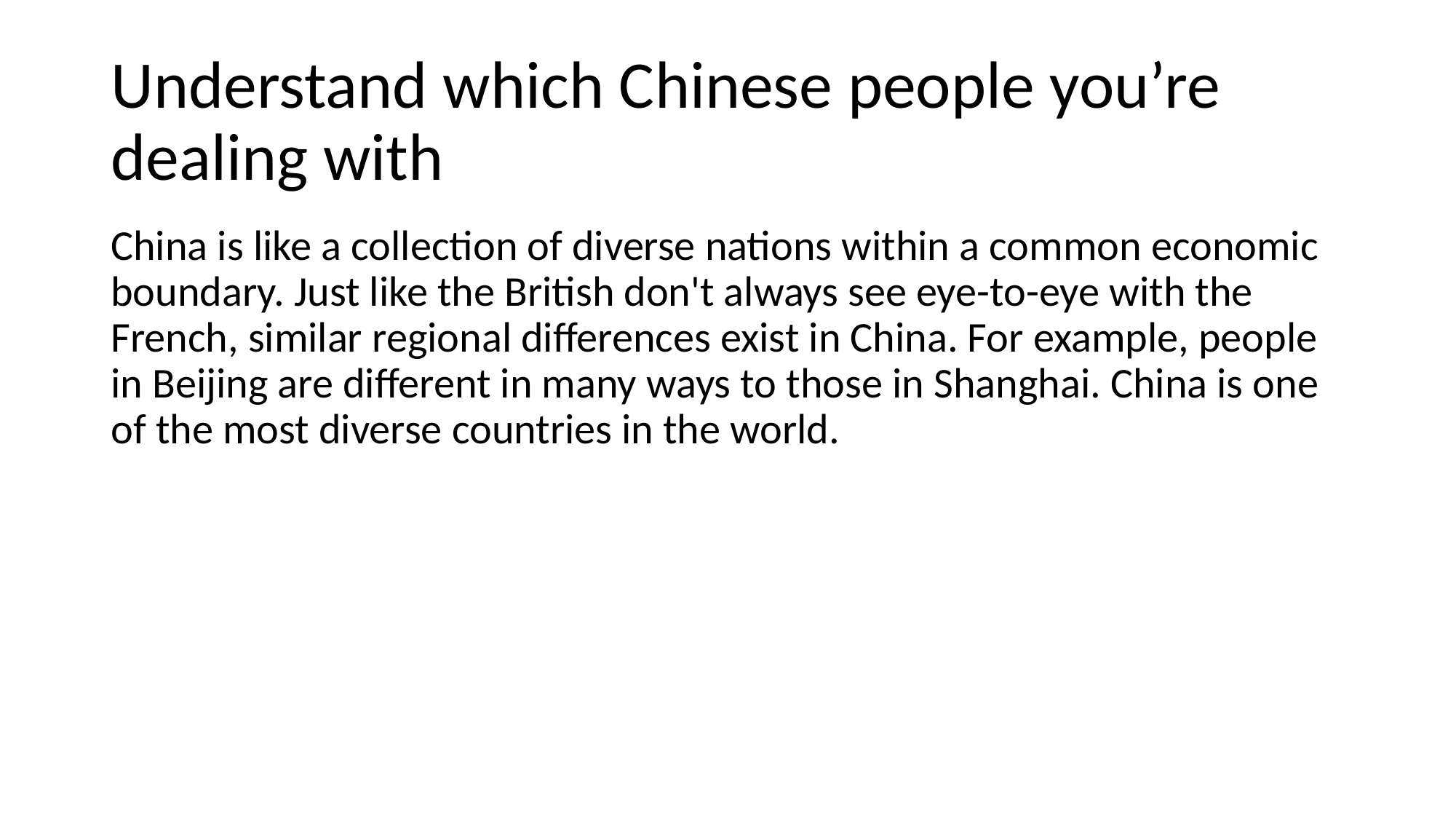

# Understand which Chinese people you’re dealing with
China is like a collection of diverse nations within a common economic boundary. Just like the British don't always see eye-to-eye with the French, similar regional differences exist in China. For example, people in Beijing are different in many ways to those in Shanghai. China is one of the most diverse countries in the world.